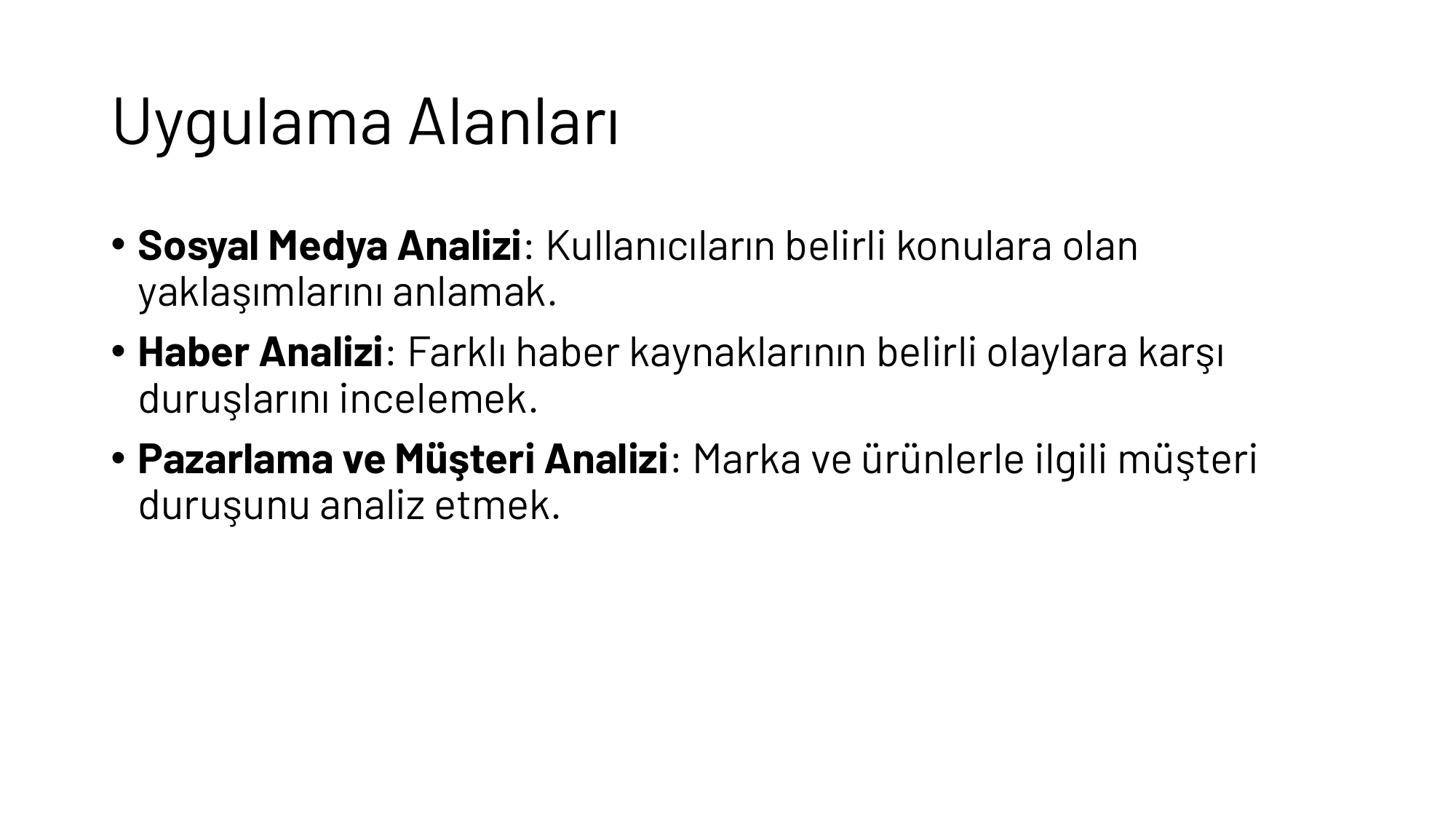

# Uygulama Alanları
Sosyal Medya Analizi: Kullanıcıların belirli konulara olan yaklaşımlarını anlamak.
Haber Analizi: Farklı haber kaynaklarının belirli olaylara karşı duruşlarını incelemek.
Pazarlama ve Müşteri Analizi: Marka ve ürünlerle ilgili müşteri duruşunu analiz etmek.